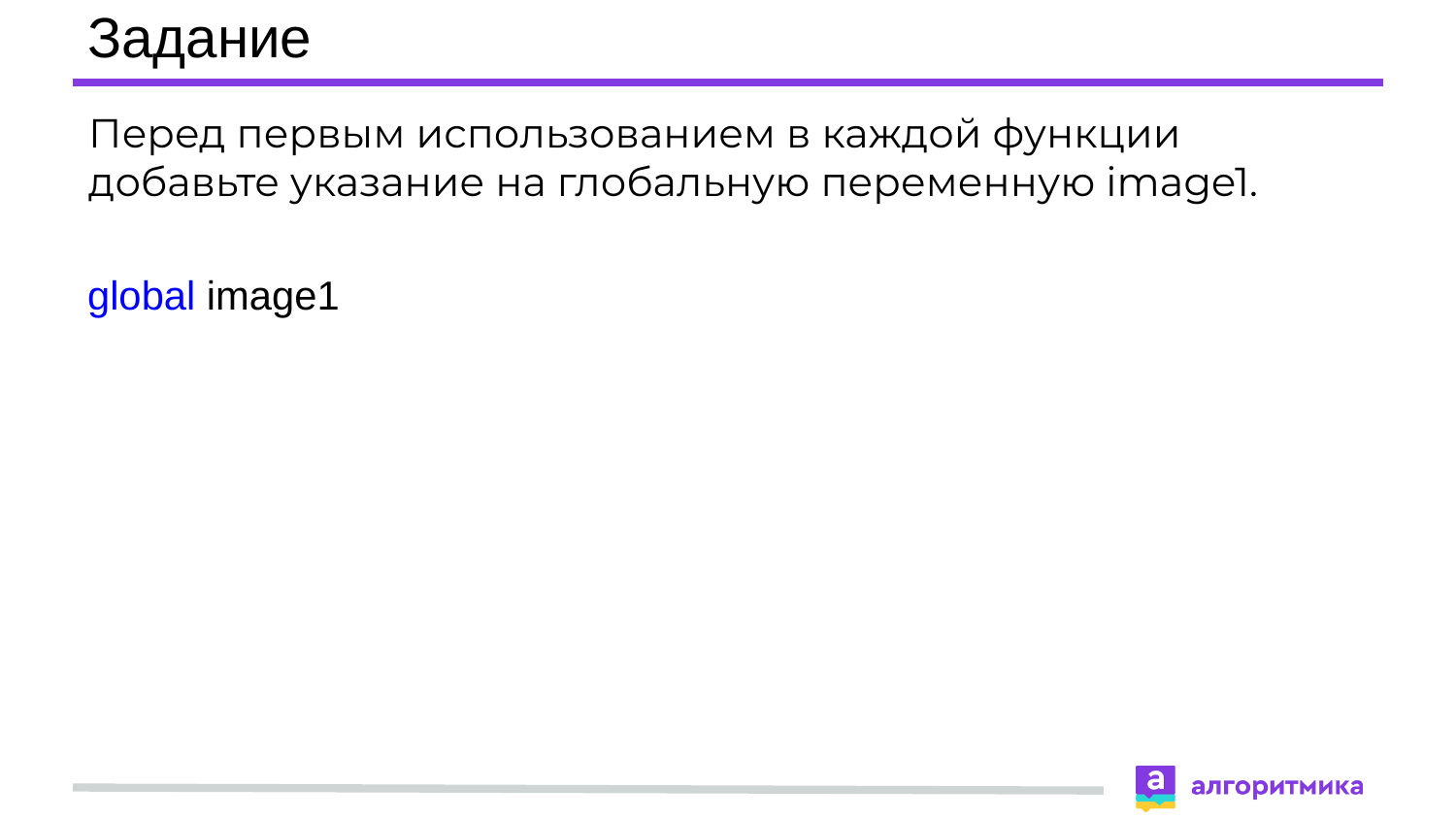

# Задание
Перед первым использованием в каждой функции добавьте указание на глобальную переменную image1.
global image1